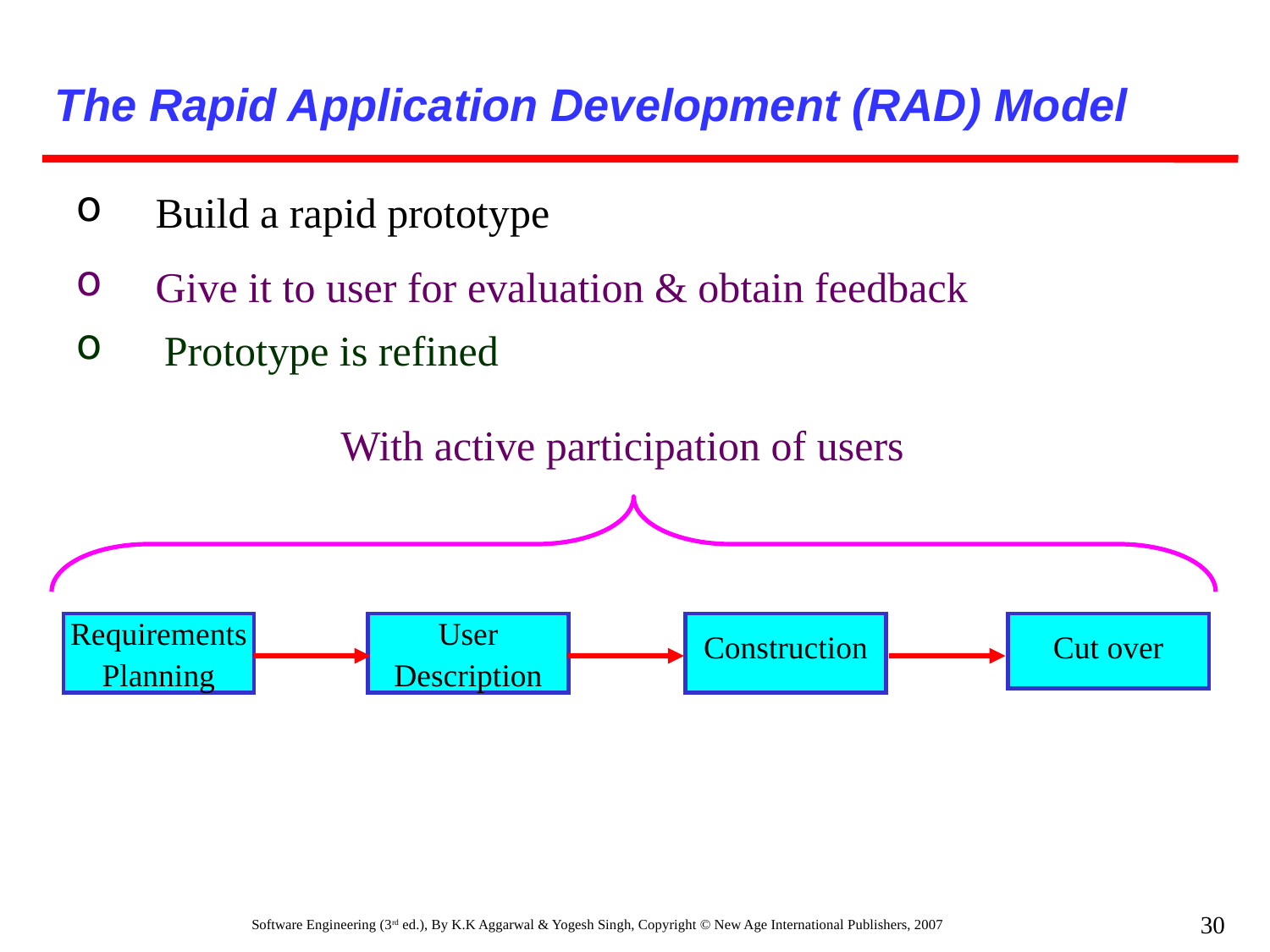

The Rapid Application Development (RAD) Model

Build a rapid prototype
Give it to user for evaluation & obtain feedback
Prototype is refined
With active participation of users

Requirements
Planning
User
Description

Construction

Cut over

30